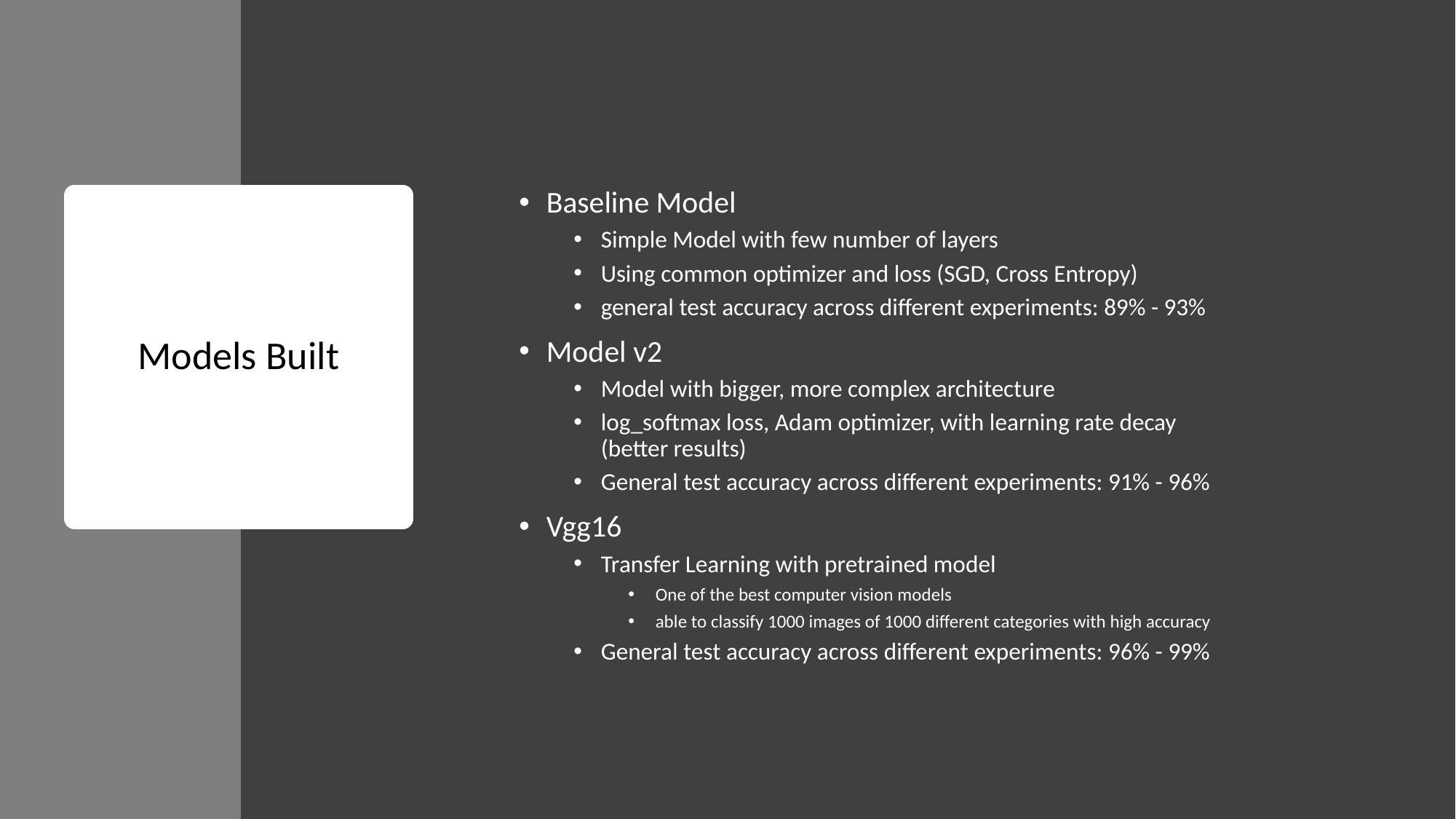

Baseline Model
Simple Model with few number of layers
Using common optimizer and loss (SGD, Cross Entropy)
general test accuracy across different experiments: 89% - 93%
Model v2
Model with bigger, more complex architecture
log_softmax loss, Adam optimizer, with learning rate decay (better results)
General test accuracy across different experiments: 91% - 96%
Vgg16
Transfer Learning with pretrained model
One of the best computer vision models
able to classify 1000 images of 1000 different categories with high accuracy
General test accuracy across different experiments: 96% - 99%
# Models Built